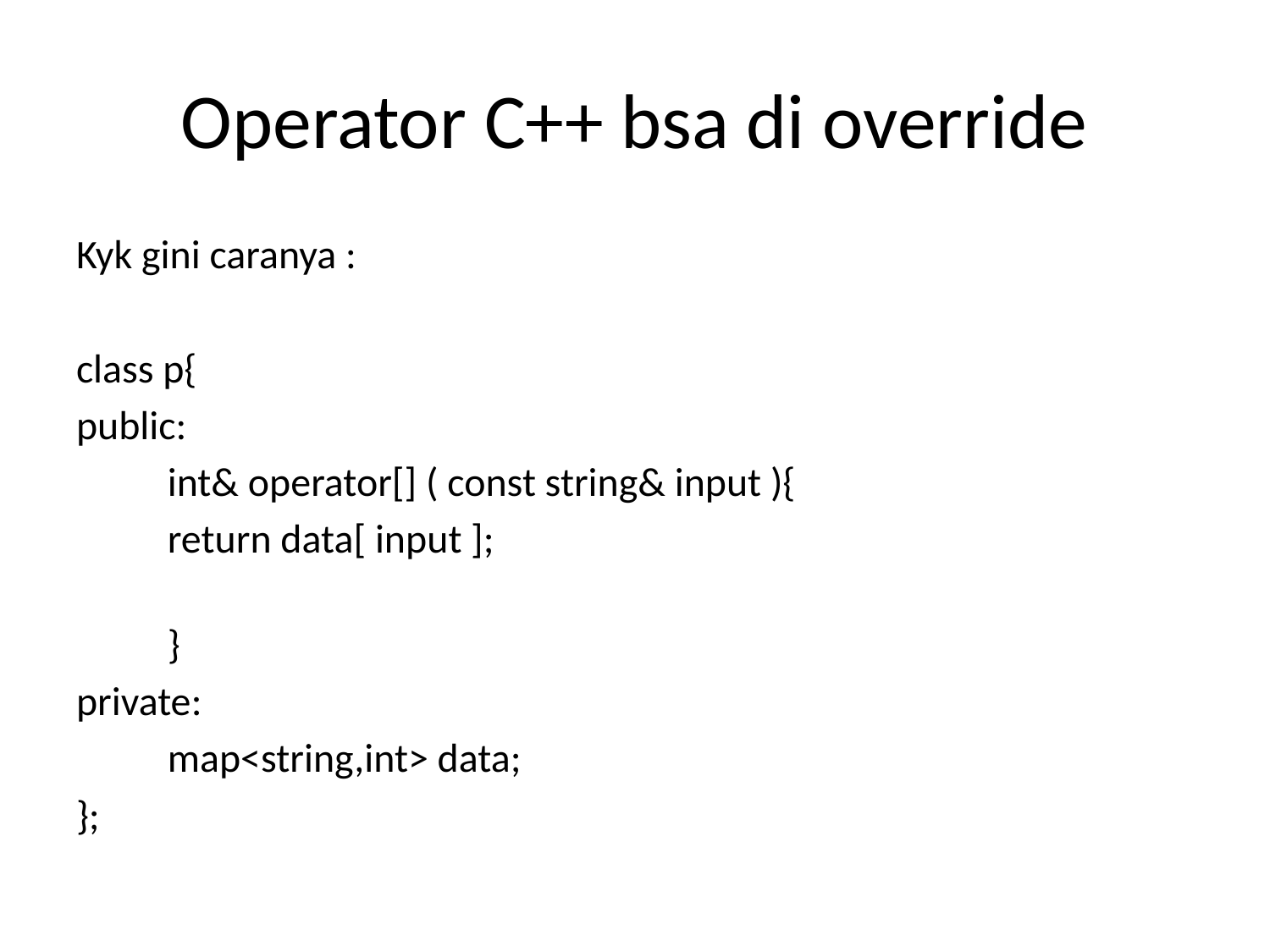

# Operator C++ bsa di override
Kyk gini caranya :

class p{
public:
	int& operator[] ( const string& input ){
		return data[ input ];
	}
private:
	map<string,int> data;
};